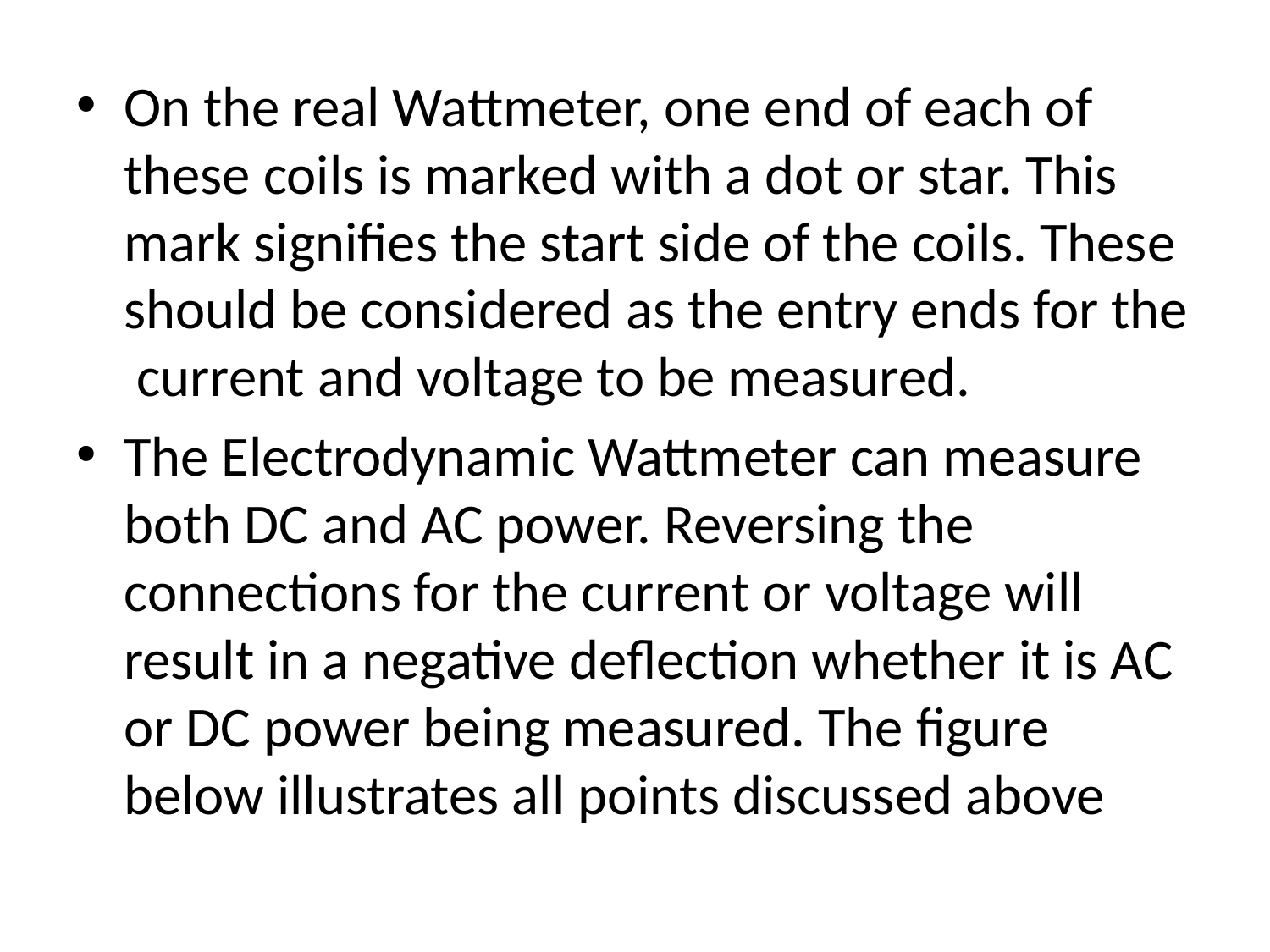

On the real Wattmeter, one end of each of these coils is marked with a dot or star. This mark signifies the start side of the coils. These should be considered as the entry ends for the  current and voltage to be measured.
The Electrodynamic Wattmeter can measure both DC and AC power. Reversing the connections for the current or voltage will result in a negative deflection whether it is AC or DC power being measured. The figure below illustrates all points discussed above